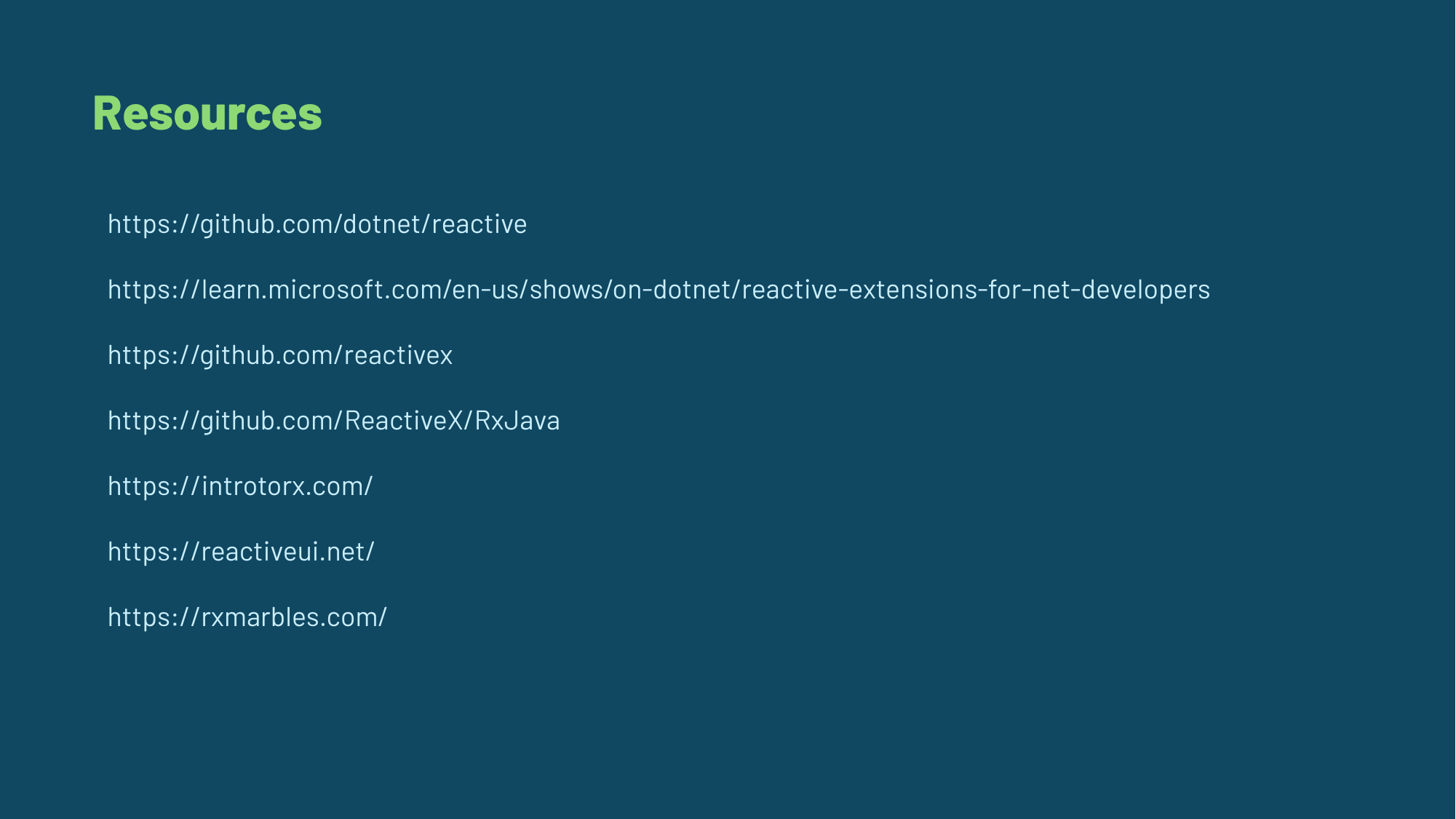

Resources
https://github.com/dotnet/reactive

https://learn.microsoft.com/en-us/shows/on-dotnet/reactive-extensions-for-net-developers

https://github.com/reactivex

https://github.com/ReactiveX/RxJava

https://introtorx.com/

https://reactiveui.net/

https://rxmarbles.com/